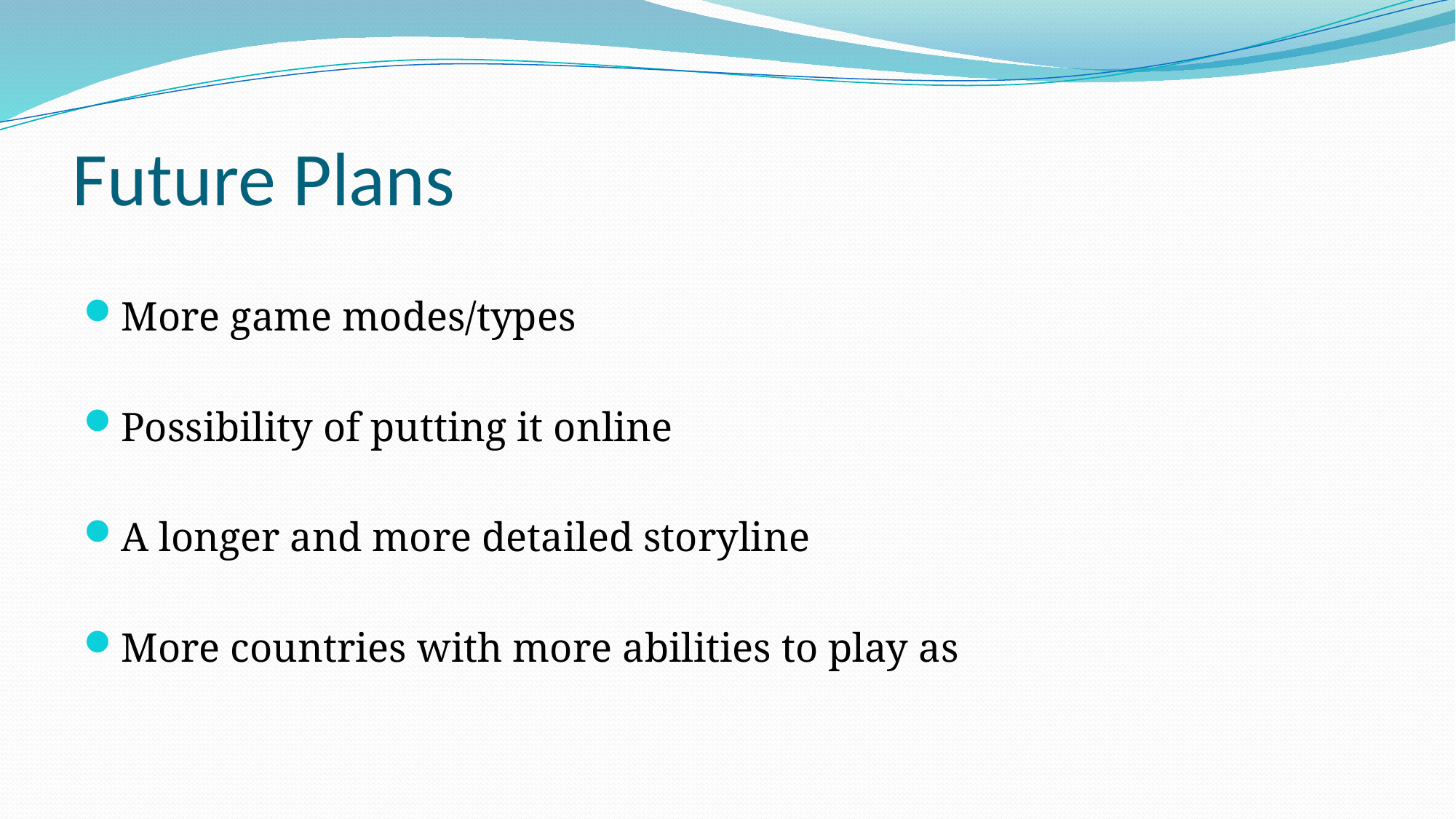

# Future Plans

More game modes/types

Possibility of putting it online

A longer and more detailed storyline

More countries with more abilities to play as